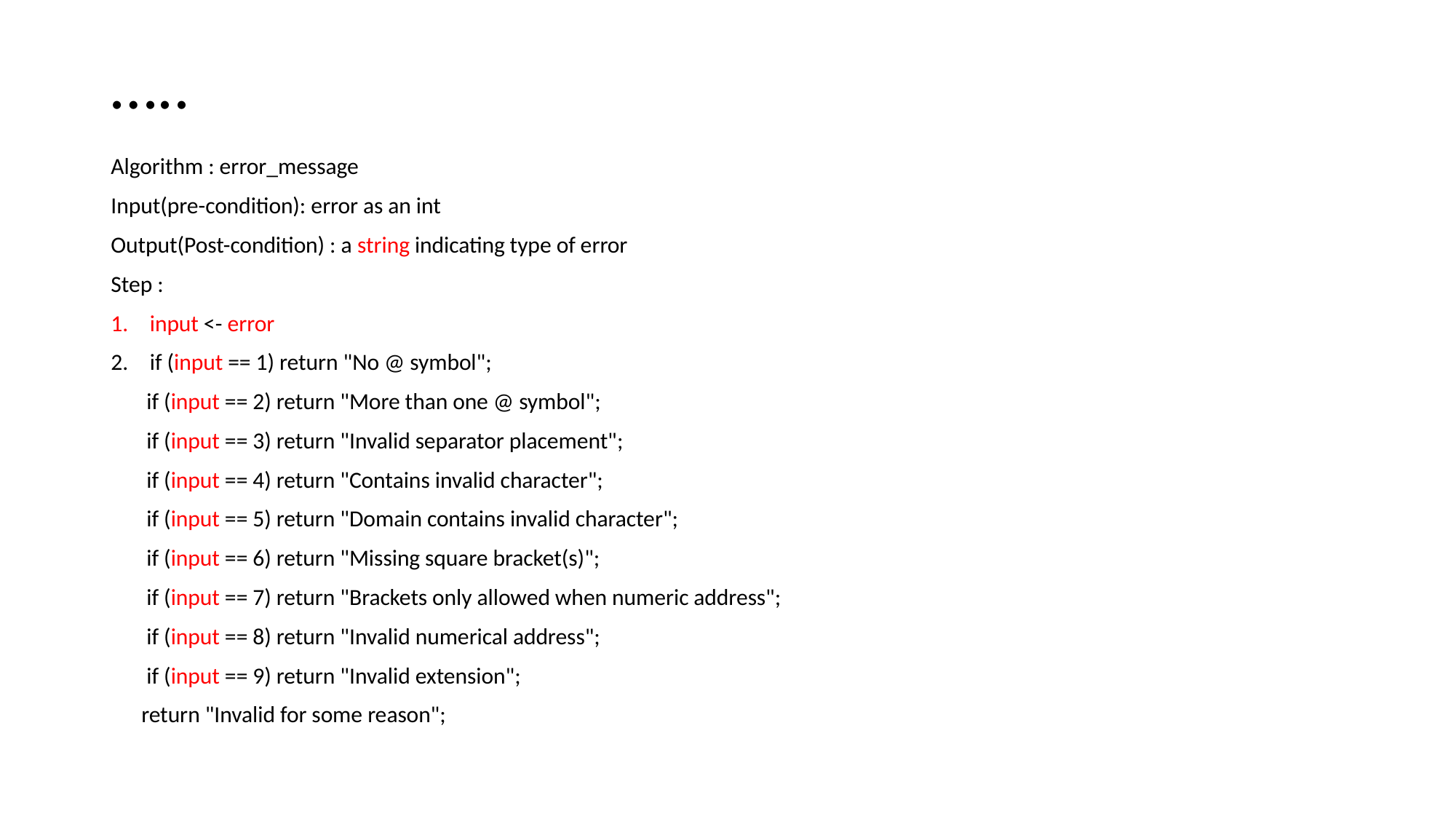

# …..
Algorithm : error_message
Input(pre-condition): error as an int
Output(Post-condition) : a string indicating type of error
Step :
input <- error
if (input == 1) return "No @ symbol";
       if (input == 2) return "More than one @ symbol";
       if (input == 3) return "Invalid separator placement";
       if (input == 4) return "Contains invalid character";
       if (input == 5) return "Domain contains invalid character";
       if (input == 6) return "Missing square bracket(s)";
       if (input == 7) return "Brackets only allowed when numeric address";
       if (input == 8) return "Invalid numerical address";
       if (input == 9) return "Invalid extension";
      return "Invalid for some reason";